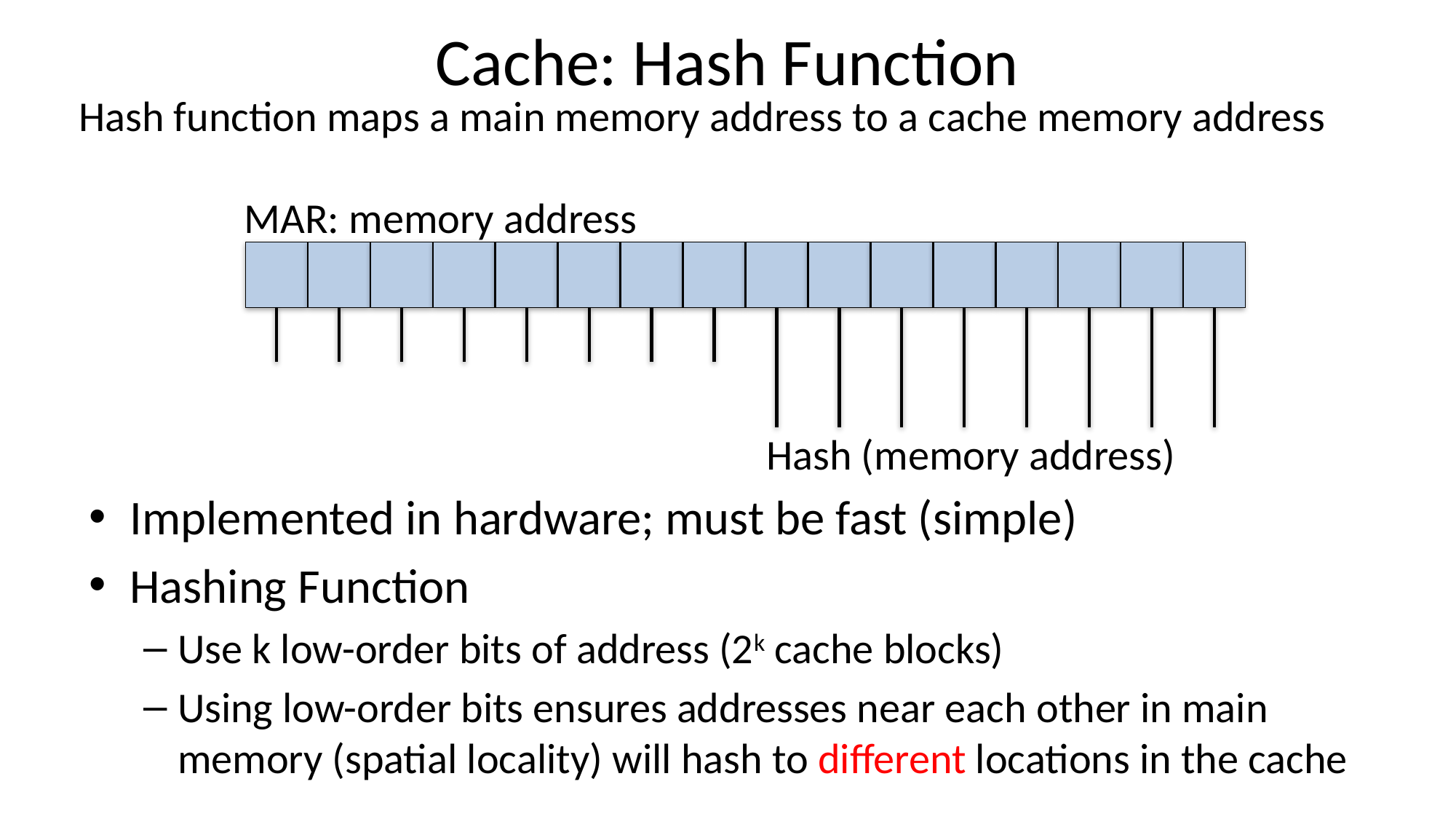

# Cache: Hash Function
Hash function maps a main memory address to a cache memory address
MAR: memory address

Hash (memory address)
Implemented in hardware; must be fast (simple)
Hashing Function
Use k low-order bits of address (2k cache blocks)
Using low-order bits ensures addresses near each other in main memory (spatial locality) will hash to different locations in the cache